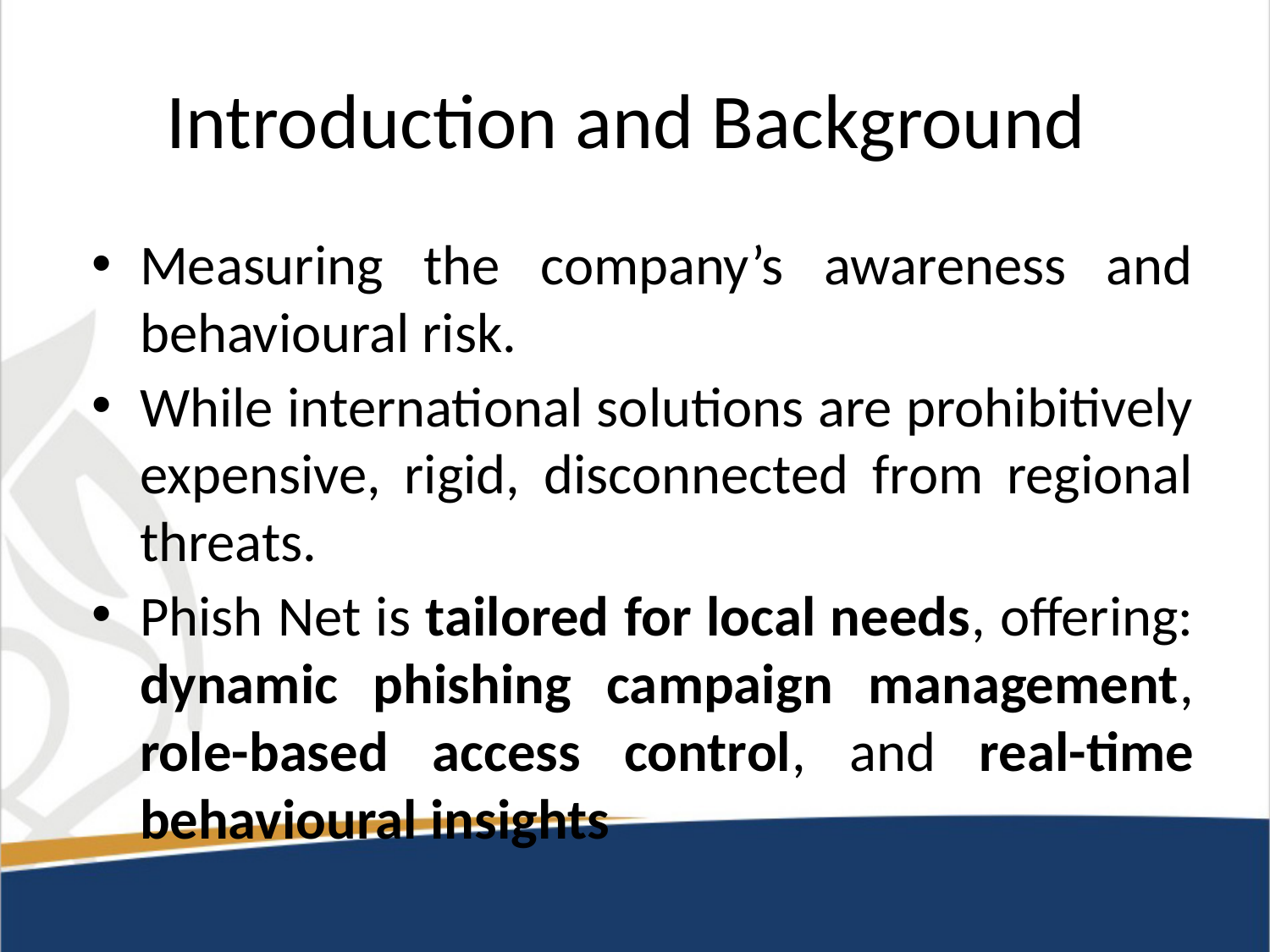

# Introduction and Background
Measuring the company’s awareness and behavioural risk.
While international solutions are prohibitively expensive, rigid, disconnected from regional threats.
Phish Net is tailored for local needs, offering: dynamic phishing campaign management, role-based access control, and real-time behavioural insights